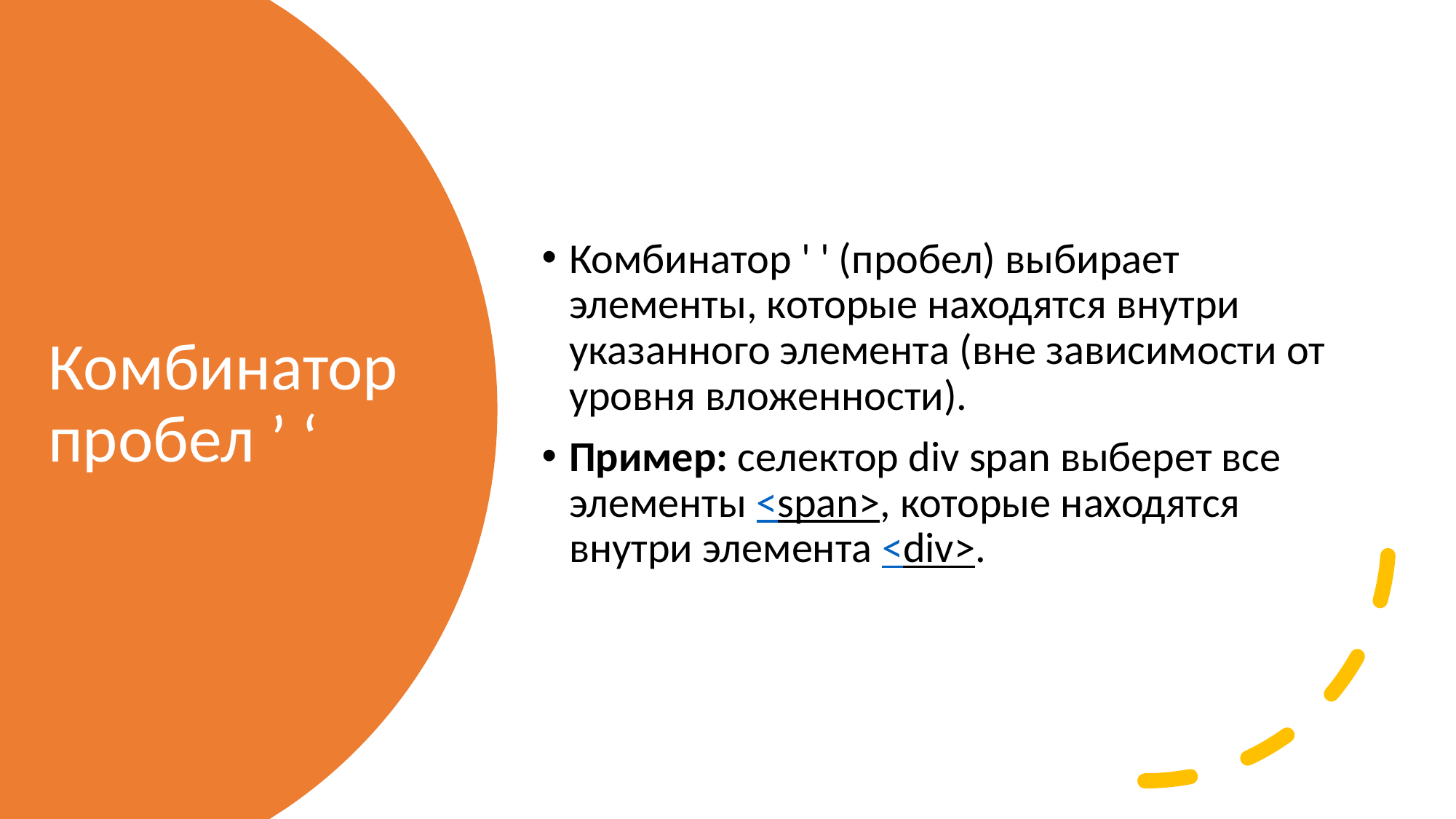

Комбинатор ' ' (пробел) выбирает элементы, которые находятся внутри указанного элемента (вне зависимости от уровня вложенности).
Пример: селектор div span выберет все элементы <span>, которые находятся внутри элемента <div>.
# Комбинатор пробел ’ ‘